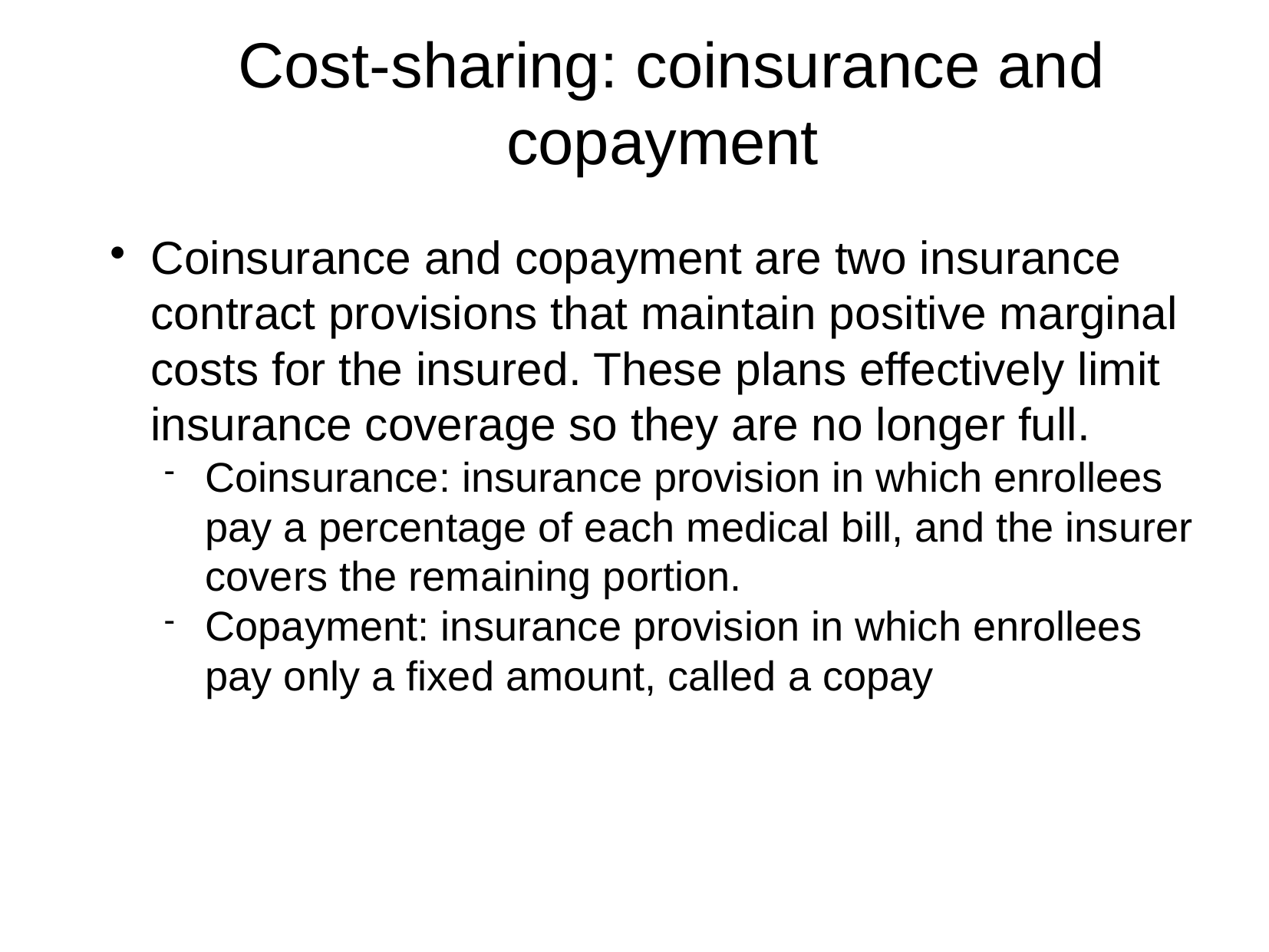

Cost-sharing: coinsurance and copayment
Coinsurance and copayment are two insurance contract provisions that maintain positive marginal costs for the insured. These plans effectively limit insurance coverage so they are no longer full.
Coinsurance: insurance provision in which enrollees pay a percentage of each medical bill, and the insurer covers the remaining portion.
Copayment: insurance provision in which enrollees pay only a fixed amount, called a copay